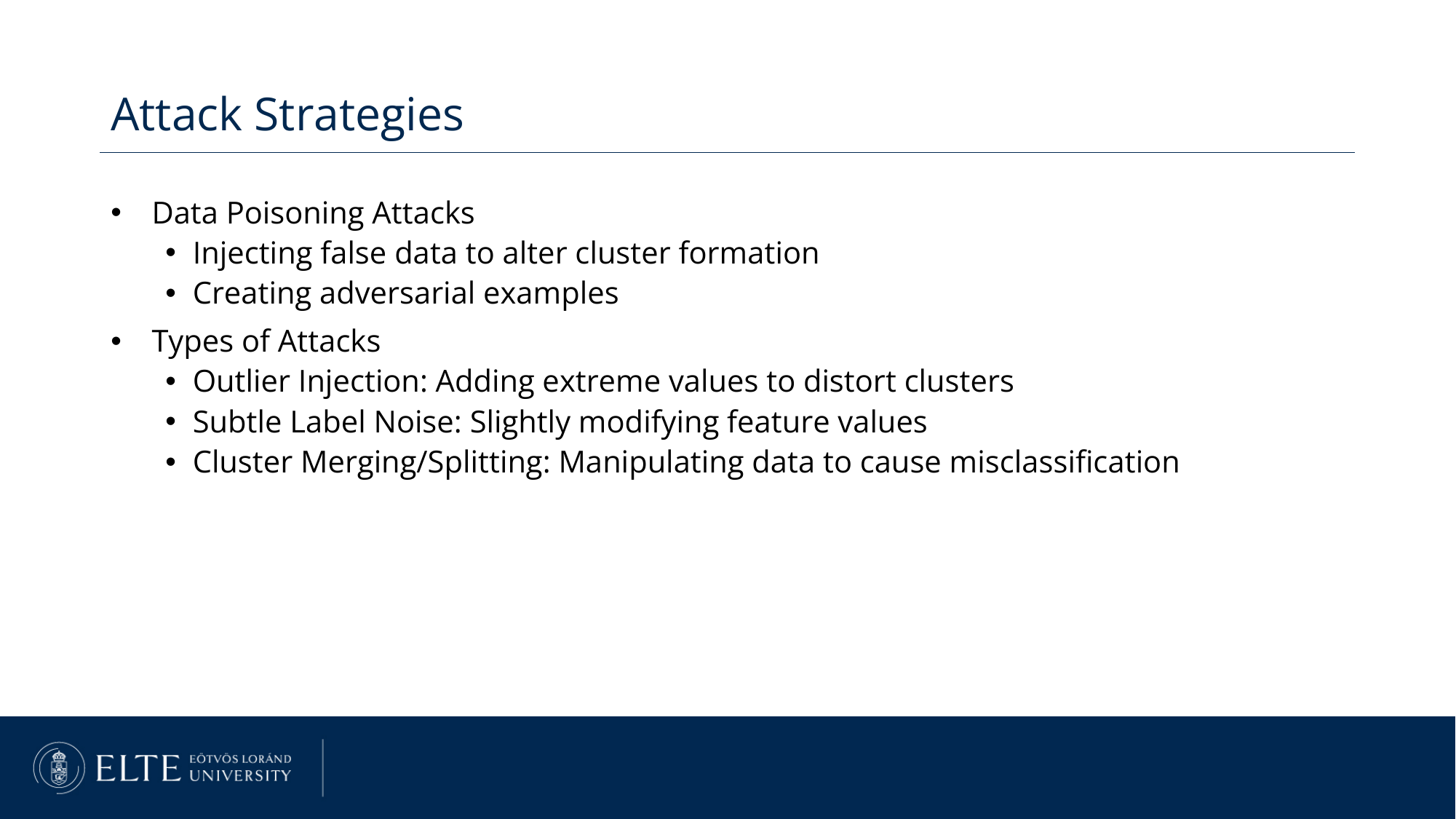

Attack Strategies
Data Poisoning Attacks
Injecting false data to alter cluster formation
Creating adversarial examples
Types of Attacks
Outlier Injection: Adding extreme values to distort clusters
Subtle Label Noise: Slightly modifying feature values
Cluster Merging/Splitting: Manipulating data to cause misclassification